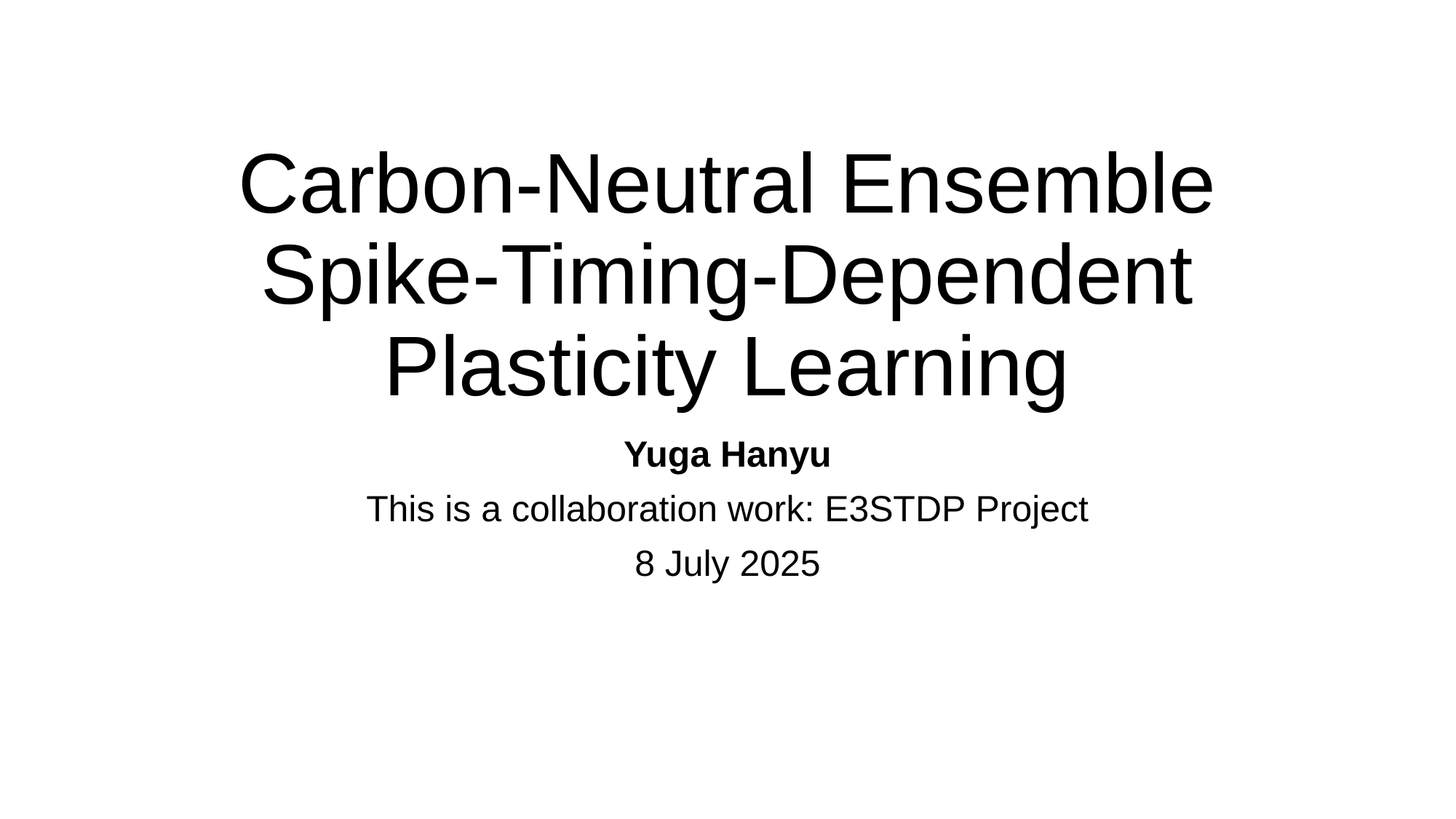

# Carbon-Neutral Ensemble Spike-Timing-Dependent Plasticity Learning
Yuga Hanyu
This is a collaboration work: E3STDP Project
8 July 2025